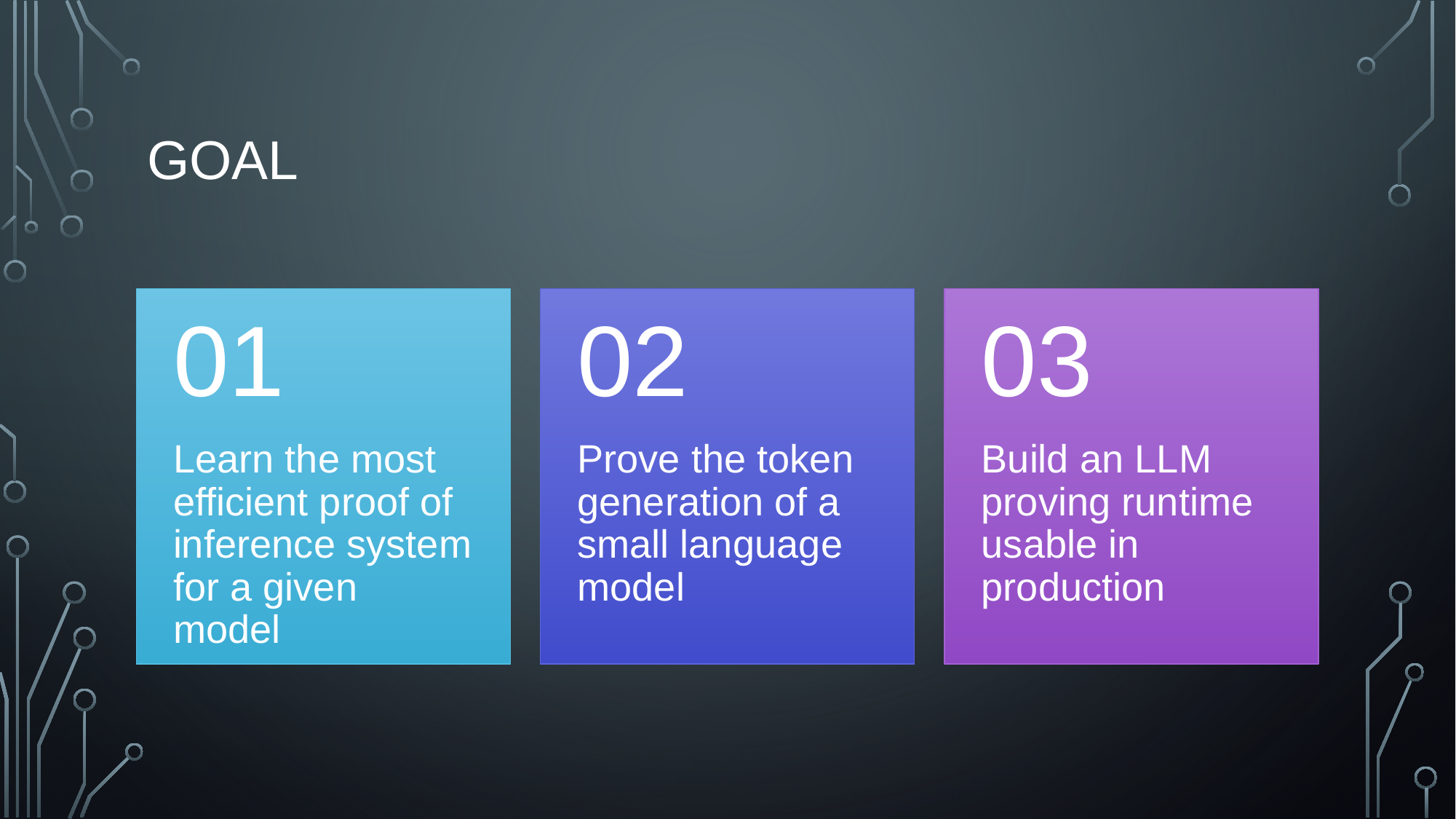

# Goal
Learn the most efficient proof of inference system for a given model
01
Prove the token generation of a small language model
02
Build an LLM proving runtime usable in production
03